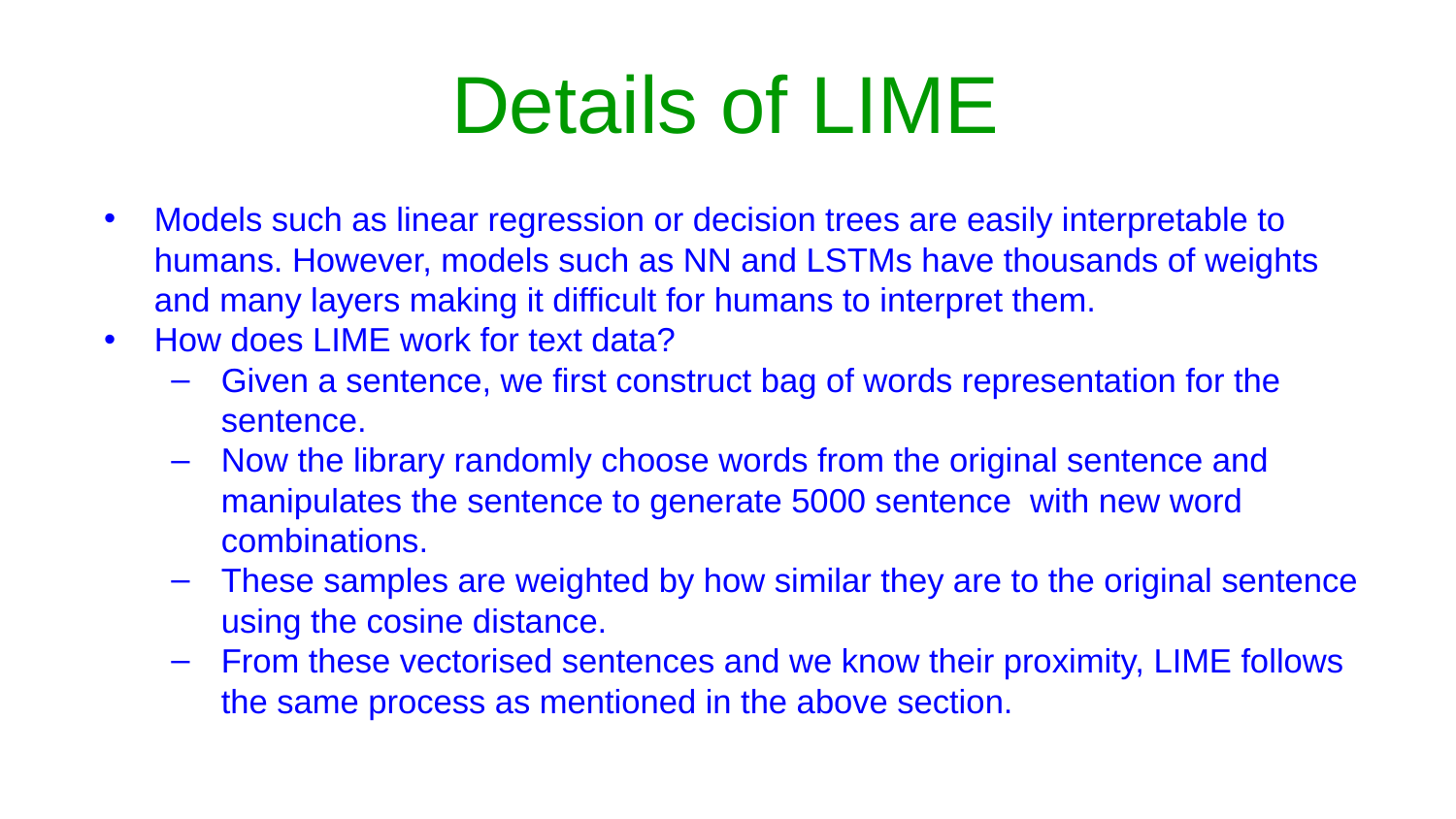

# Details of LIME
Models such as linear regression or decision trees are easily interpretable to humans. However, models such as NN and LSTMs have thousands of weights and many layers making it difficult for humans to interpret them.
How does LIME work for text data?
Given a sentence, we first construct bag of words representation for the sentence.
Now the library randomly choose words from the original sentence and manipulates the sentence to generate 5000 sentence  with new word combinations.
These samples are weighted by how similar they are to the original sentence using the cosine distance.
From these vectorised sentences and we know their proximity, LIME follows the same process as mentioned in the above section.